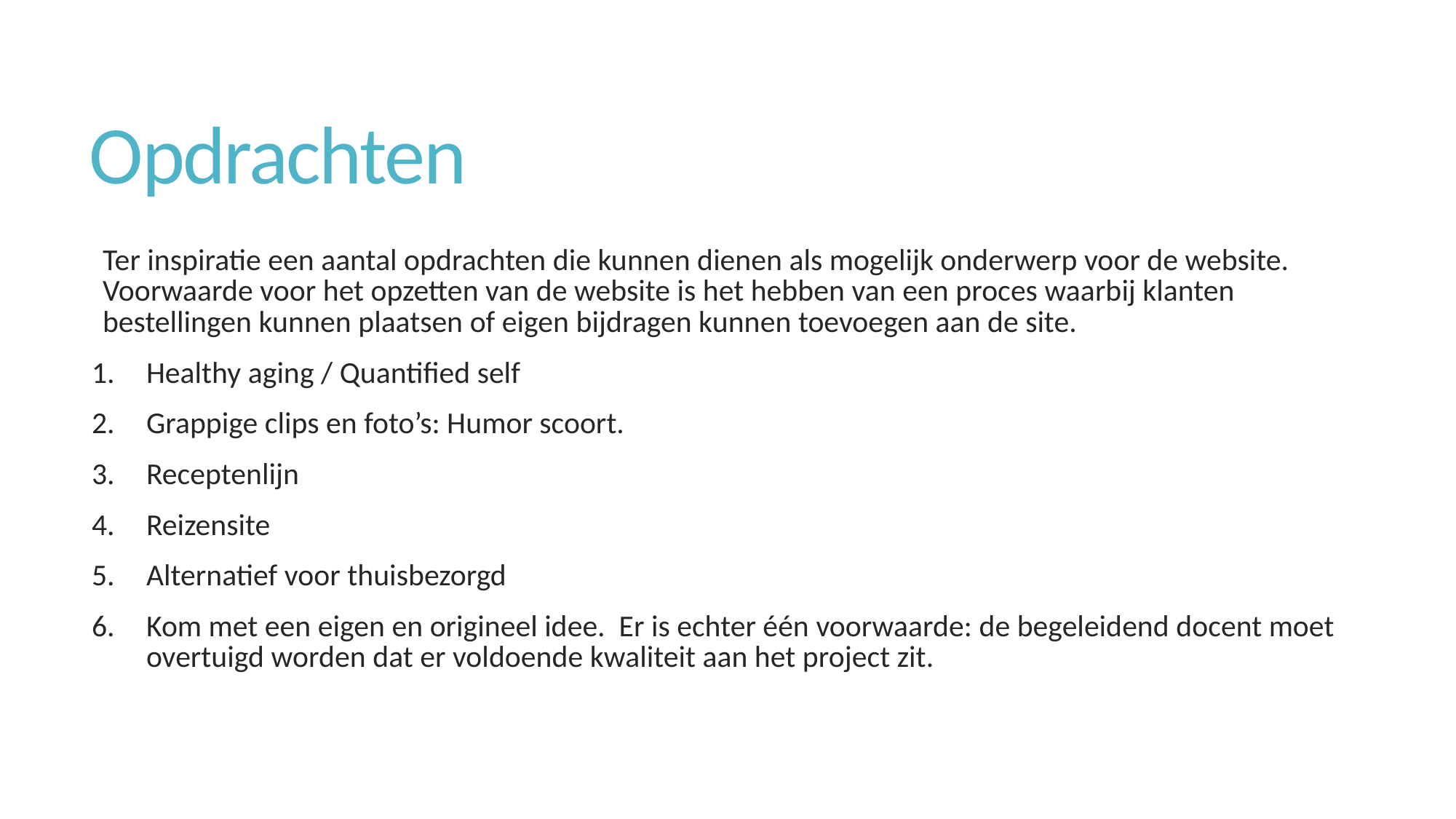

# Opdrachten
Ter inspiratie een aantal opdrachten die kunnen dienen als mogelijk onderwerp voor de website. Voorwaarde voor het opzetten van de website is het hebben van een proces waarbij klanten bestellingen kunnen plaatsen of eigen bijdragen kunnen toevoegen aan de site.
Healthy aging / Quantified self
Grappige clips en foto’s: Humor scoort.
Receptenlijn
Reizensite
Alternatief voor thuisbezorgd
Kom met een eigen en origineel idee.  Er is echter één voorwaarde: de begeleidend docent moet overtuigd worden dat er voldoende kwaliteit aan het project zit.